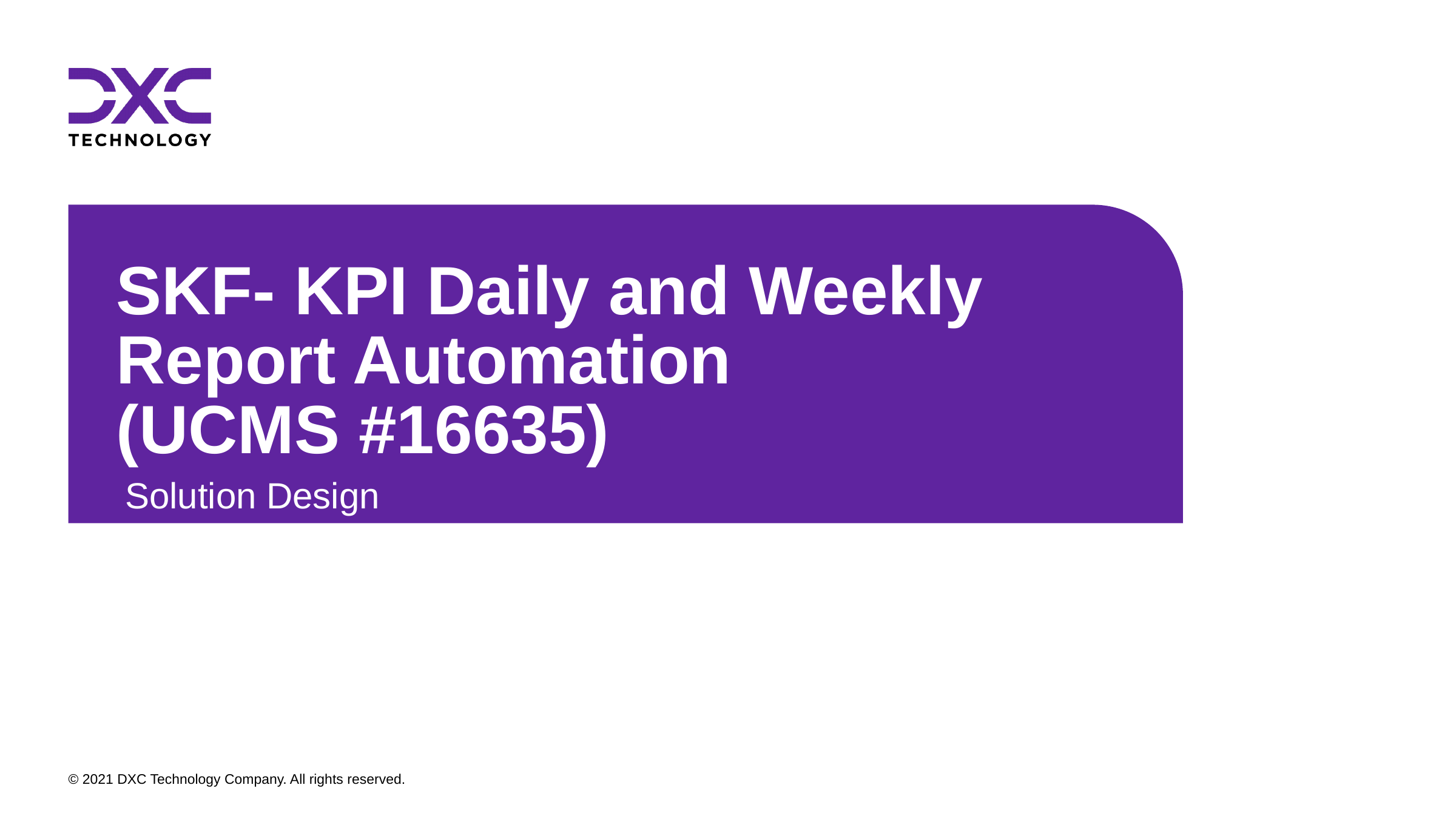

# SKF- KPI Daily and Weekly Report Automation (UCMS #16635)
Solution Design